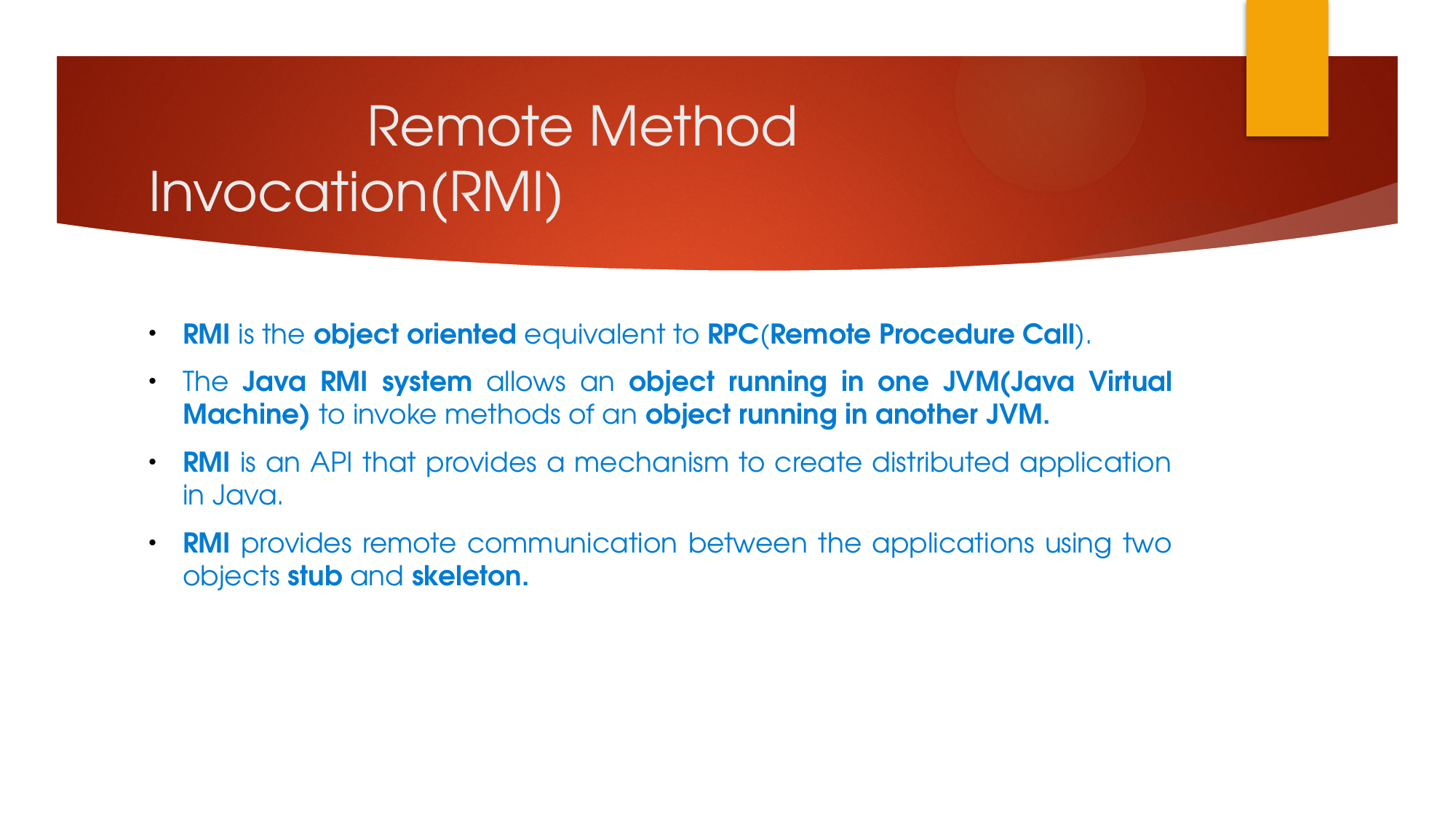

14
# Remote Method Invocation(RMI)
RMI is the object oriented equivalent to RPC(Remote Procedure Call).
The Java RMI system allows an object running in one JVM(Java Virtual Machine) to invoke methods of an object running in another JVM.
RMI is an API that provides a mechanism to create distributed application in Java.
RMI provides remote communication between the applications using two objects stub and skeleton.